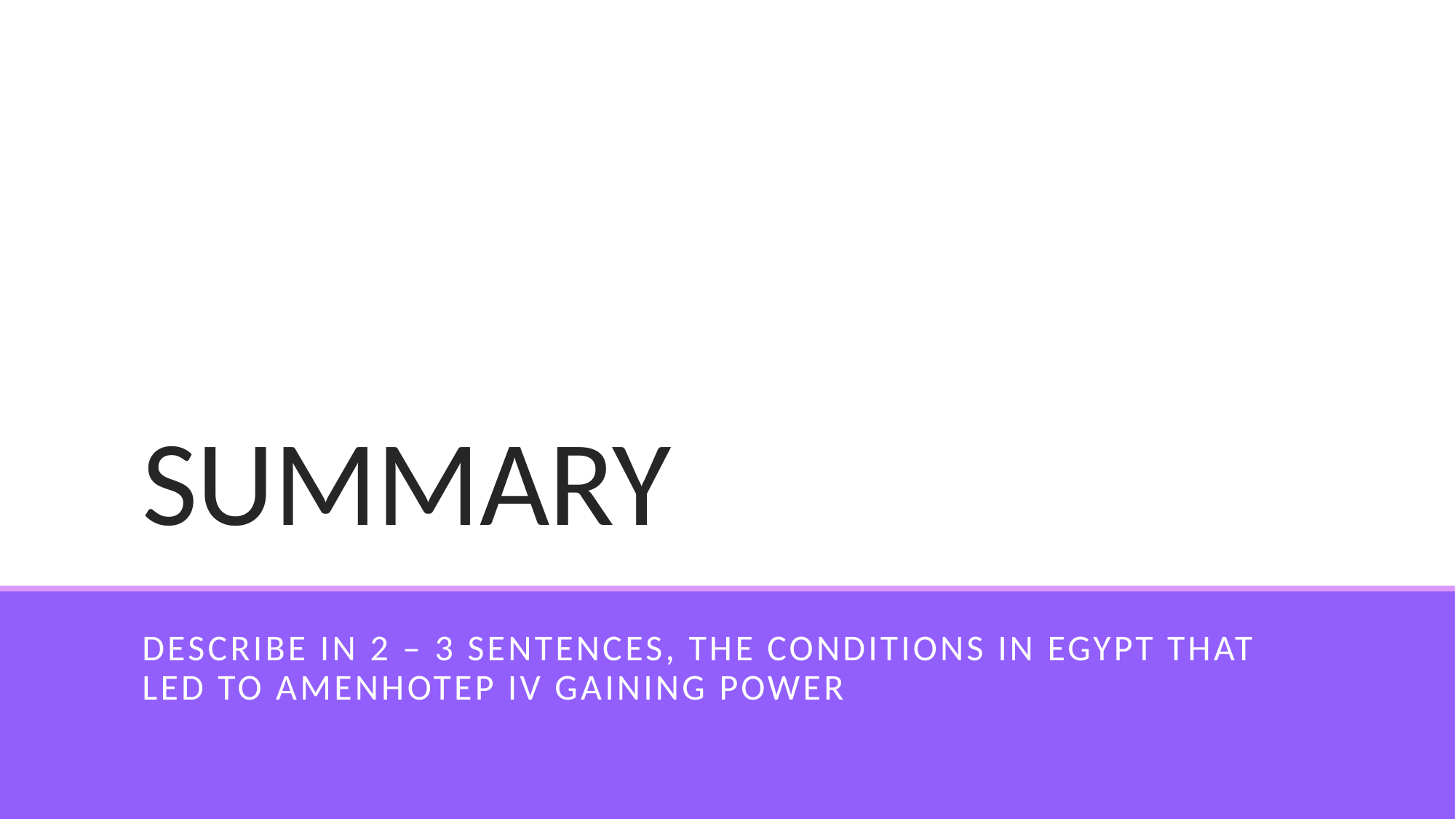

# SUMMARY

Describe in 2 – 3 sentences, the conditions in Egypt that led to Amenhotep IV gaining power